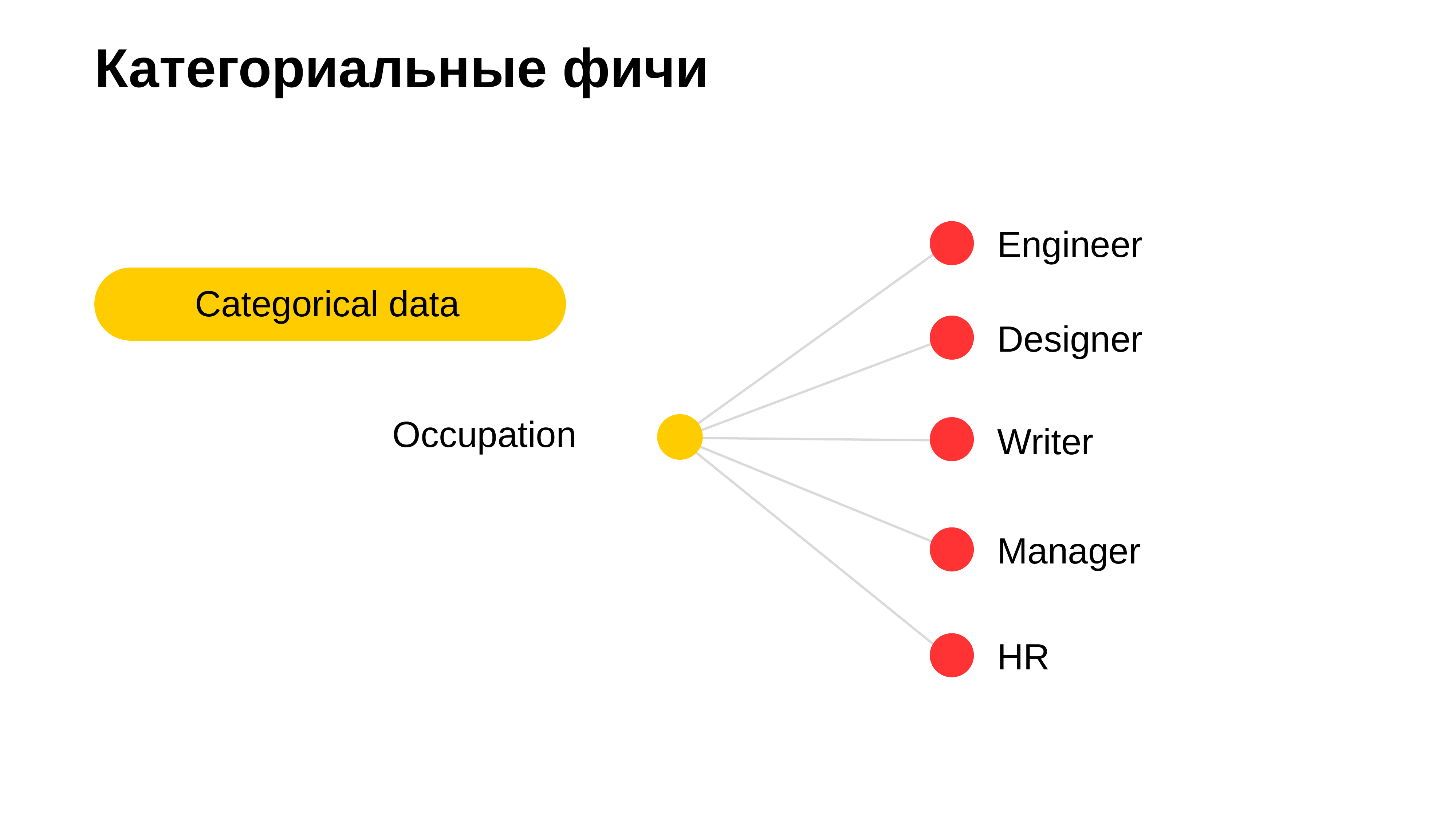

# Категориальные фичи
Engineer

Categorical data
Designer

Occupation

Writer

Manager

HR

16